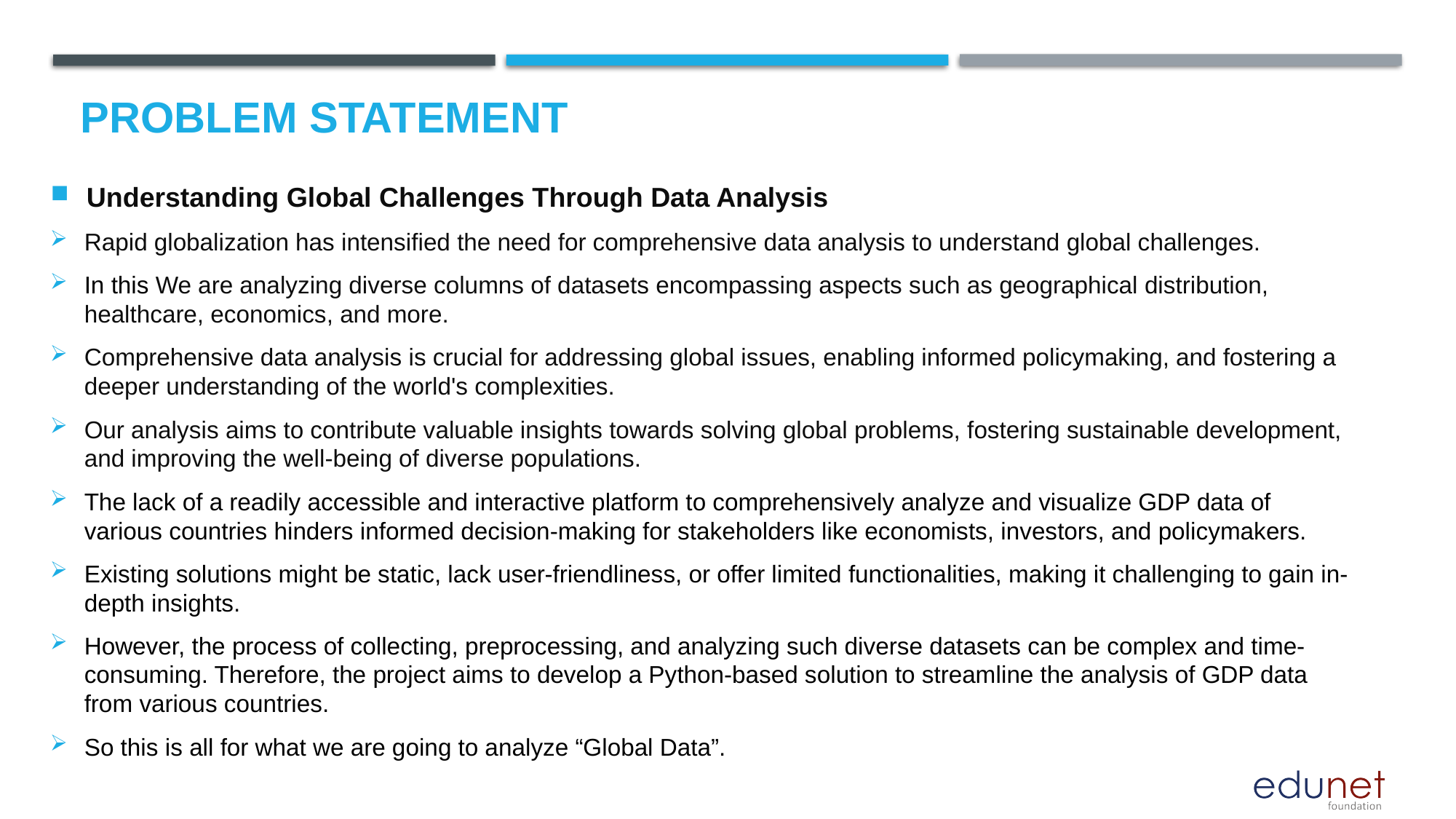

# Problem Statement
Understanding Global Challenges Through Data Analysis
Rapid globalization has intensified the need for comprehensive data analysis to understand global challenges.
In this We are analyzing diverse columns of datasets encompassing aspects such as geographical distribution, healthcare, economics, and more.
Comprehensive data analysis is crucial for addressing global issues, enabling informed policymaking, and fostering a deeper understanding of the world's complexities.
Our analysis aims to contribute valuable insights towards solving global problems, fostering sustainable development, and improving the well-being of diverse populations.
The lack of a readily accessible and interactive platform to comprehensively analyze and visualize GDP data of various countries hinders informed decision-making for stakeholders like economists, investors, and policymakers.
Existing solutions might be static, lack user-friendliness, or offer limited functionalities, making it challenging to gain in-depth insights.
However, the process of collecting, preprocessing, and analyzing such diverse datasets can be complex and time-consuming. Therefore, the project aims to develop a Python-based solution to streamline the analysis of GDP data from various countries.
So this is all for what we are going to analyze “Global Data”.